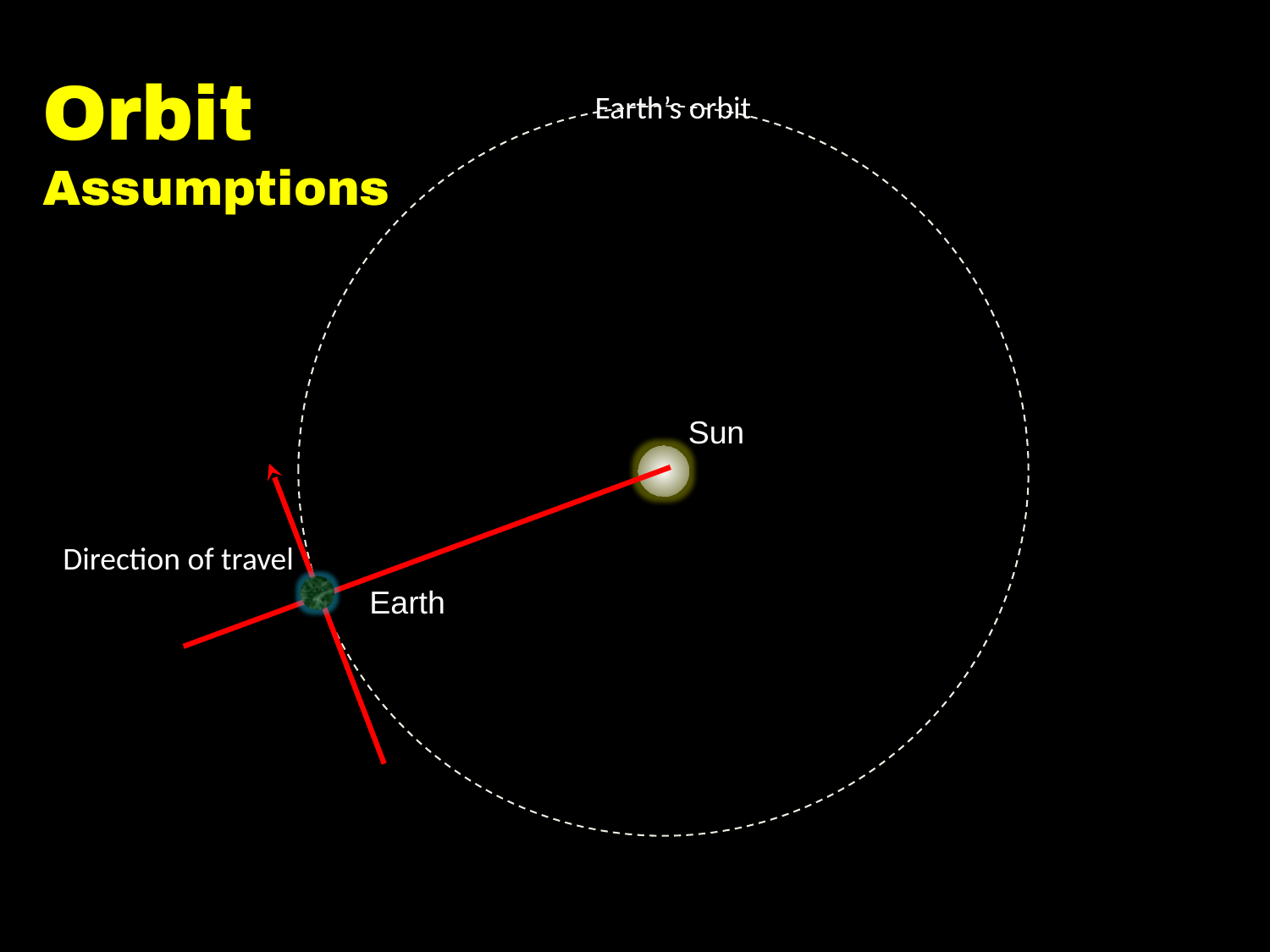

# Orbit Assumptions
Earth’s orbit

Sun
Direction of travel

Earth